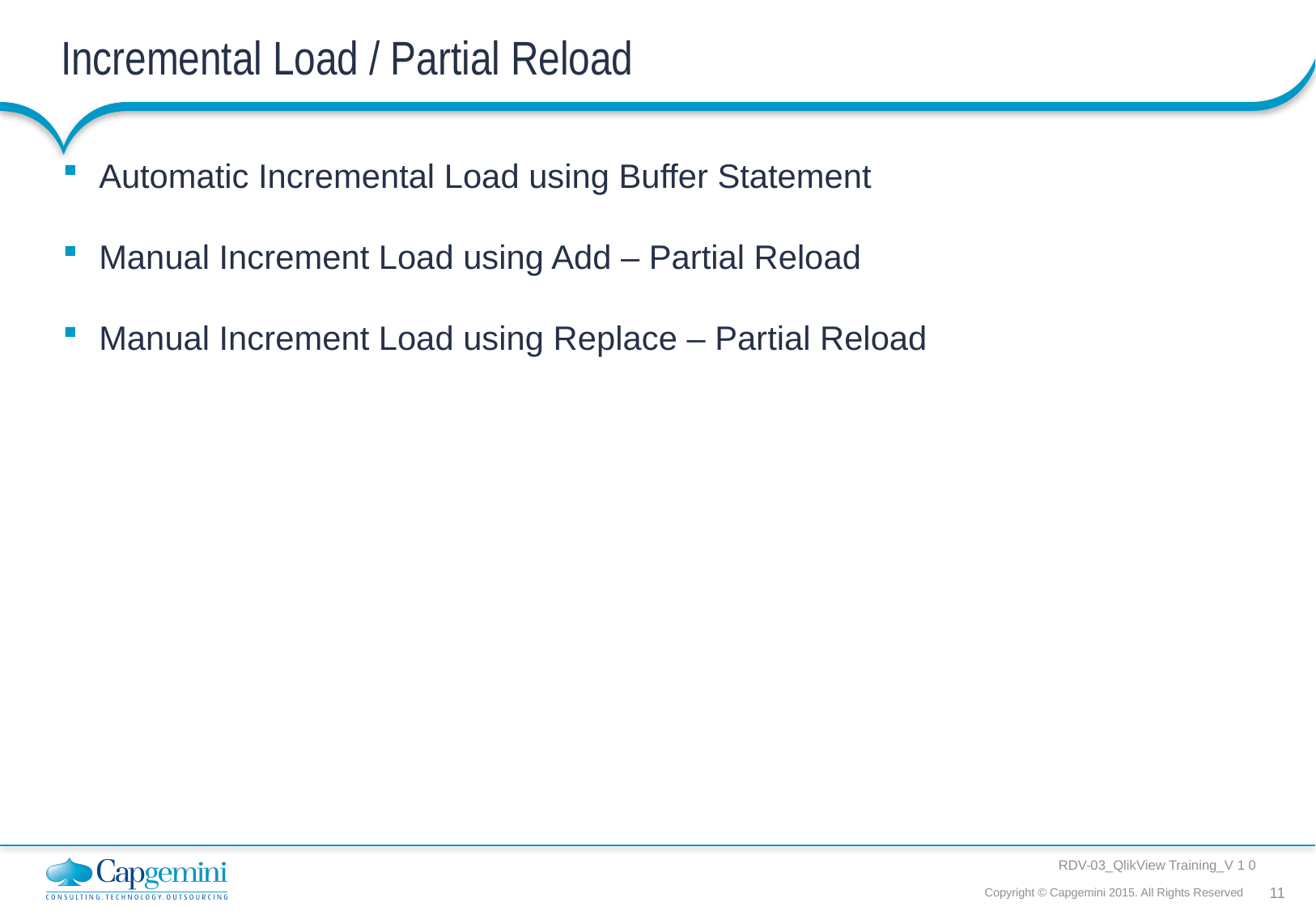

# Incremental Load / Partial Reload
Automatic Incremental Load using Buffer Statement
Manual Increment Load using Add – Partial Reload
Manual Increment Load using Replace – Partial Reload